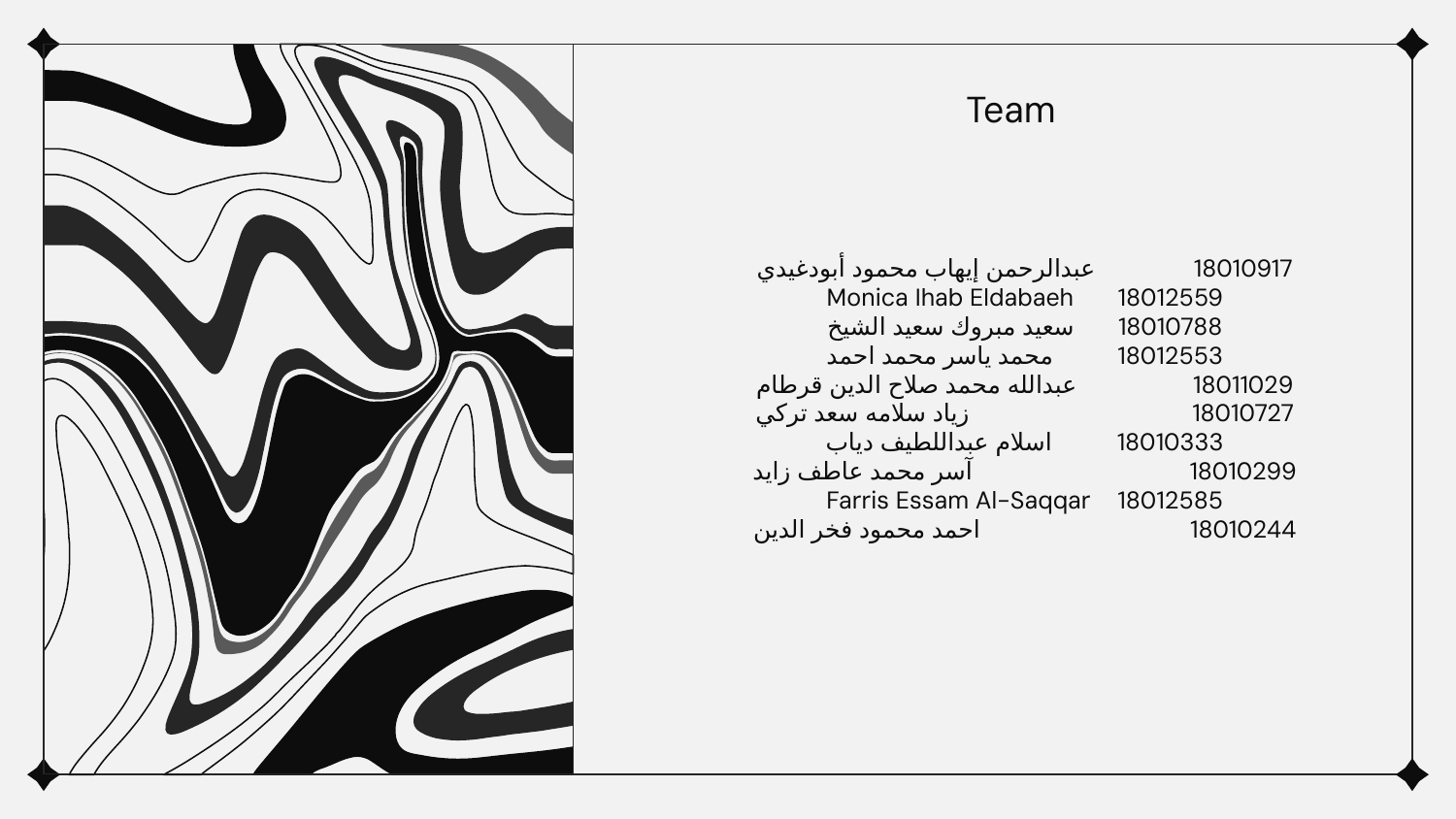

Team
عبدالرحمن إيهاب محمود أبودغيدي	18010917
Monica Ihab Eldabaeh	18012559
سعيد مبروك سعيد الشيخ	18010788
محمد ياسر محمد احمد	18012553
عبدالله محمد صلاح الدين قرطام	18011029
زياد سلامه سعد تركي		18010727
اسلام عبداللطيف دياب	18010333
آسر محمد عاطف زايد		18010299
Farris Essam Al-Saqqar	18012585
احمد محمود فخر الدين		18010244